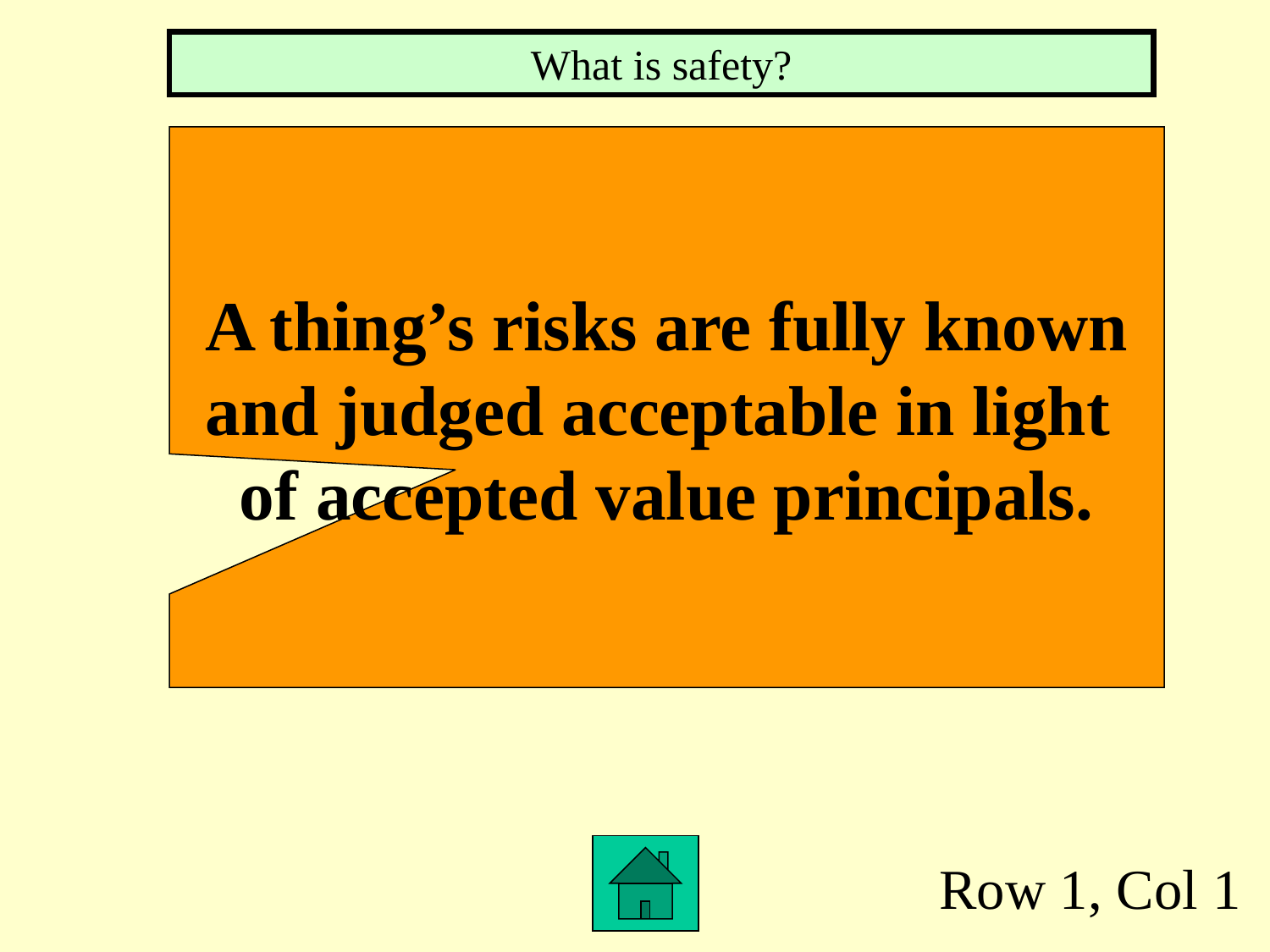

What is safety?
 A thing’s risks are fully known
and judged acceptable in light
of accepted value principals.

Row 1, Col 1